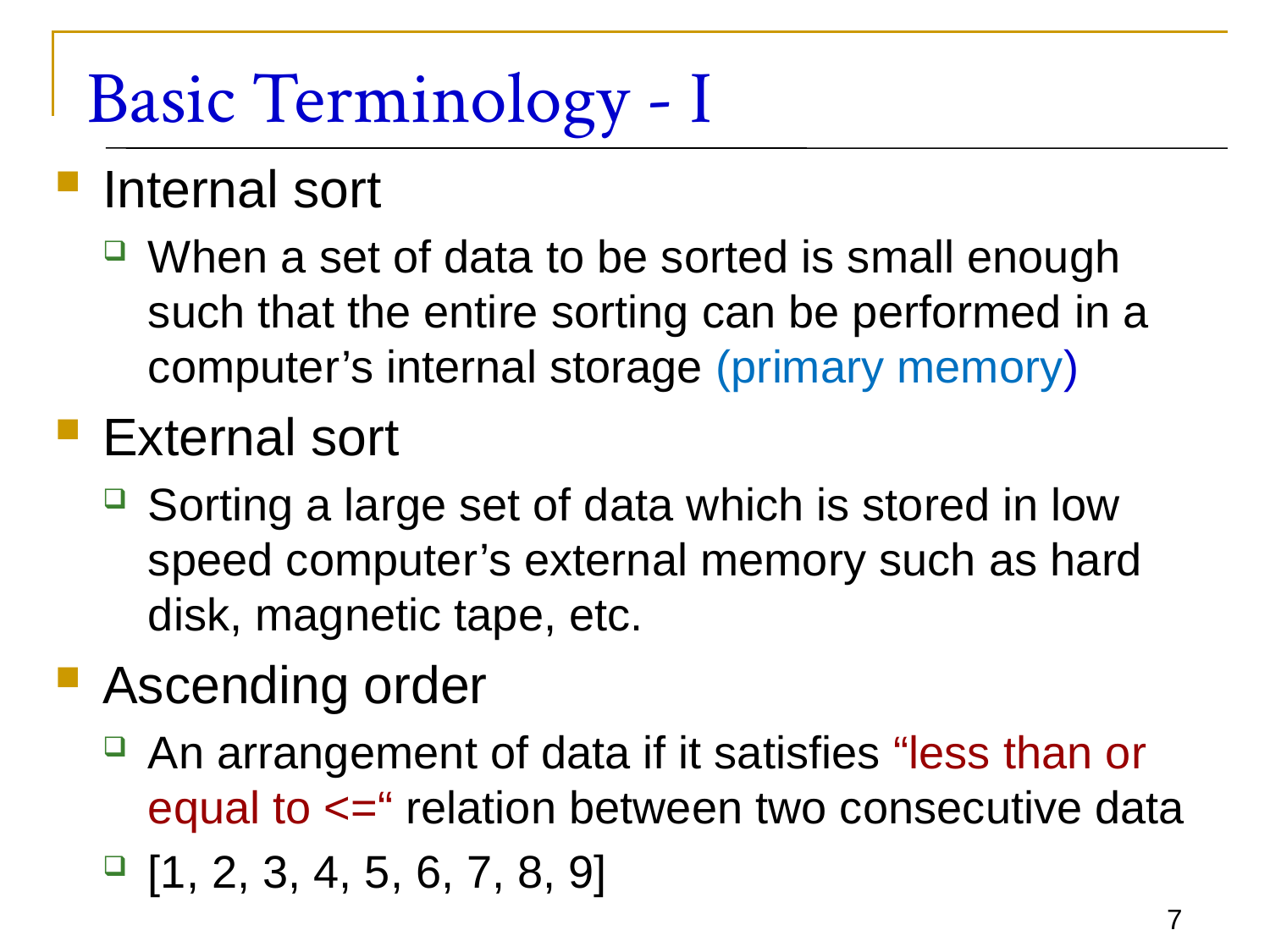

# Basic Terminology - I
Internal sort
When a set of data to be sorted is small enough such that the entire sorting can be performed in a computer’s internal storage (primary memory)
External sort
Sorting a large set of data which is stored in low speed computer’s external memory such as hard disk, magnetic tape, etc.
Ascending order
An arrangement of data if it satisfies “less than or equal to <=“ relation between two consecutive data
[1, 2, 3, 4, 5, 6, 7, 8, 9]